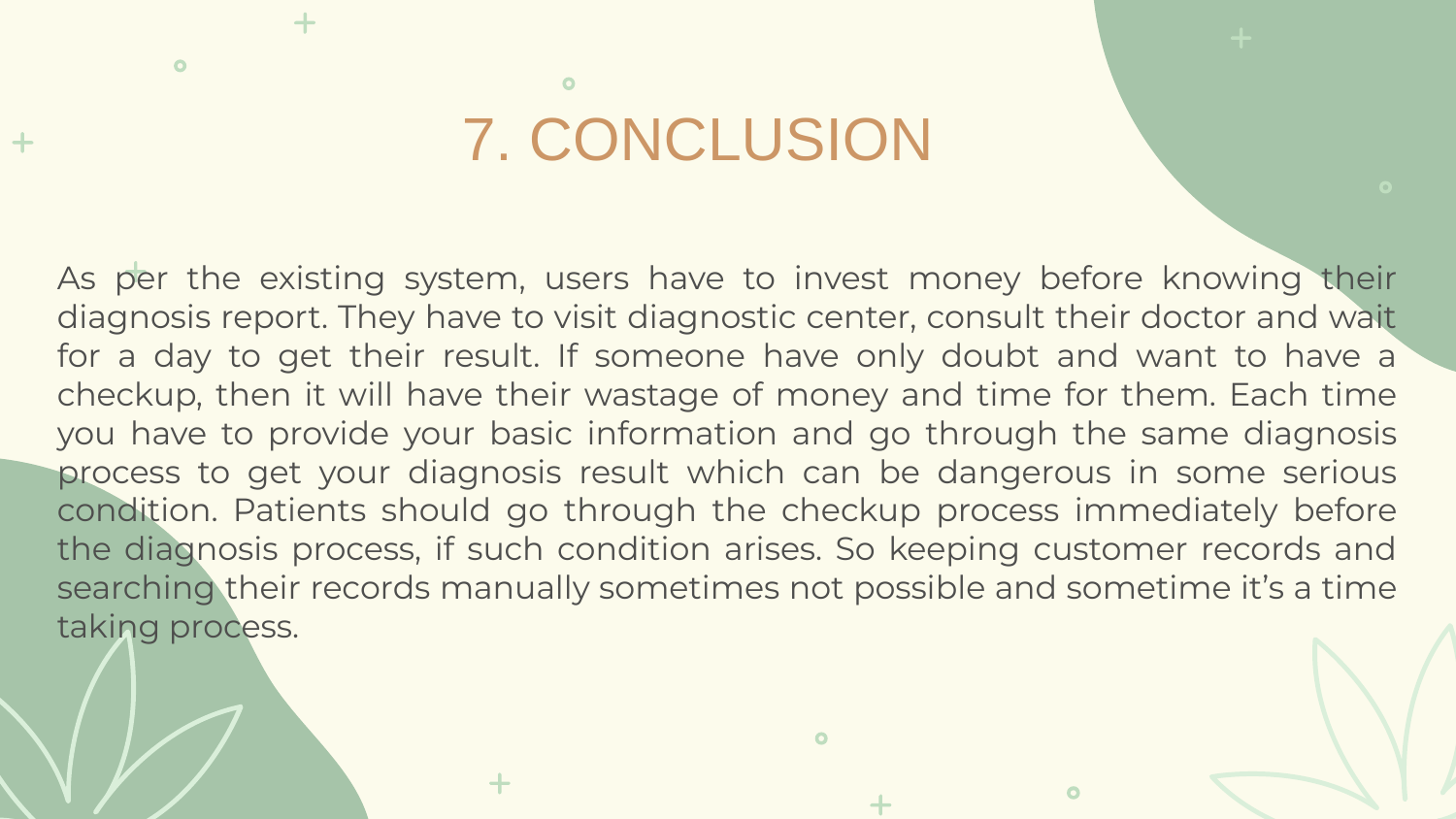

# 7. CONCLUSION
As per the existing system, users have to invest money before knowing their diagnosis report. They have to visit diagnostic center, consult their doctor and wait for a day to get their result. If someone have only doubt and want to have a checkup, then it will have their wastage of money and time for them. Each time you have to provide your basic information and go through the same diagnosis process to get your diagnosis result which can be dangerous in some serious condition. Patients should go through the checkup process immediately before the diagnosis process, if such condition arises. So keeping customer records and searching their records manually sometimes not possible and sometime it’s a time taking process.